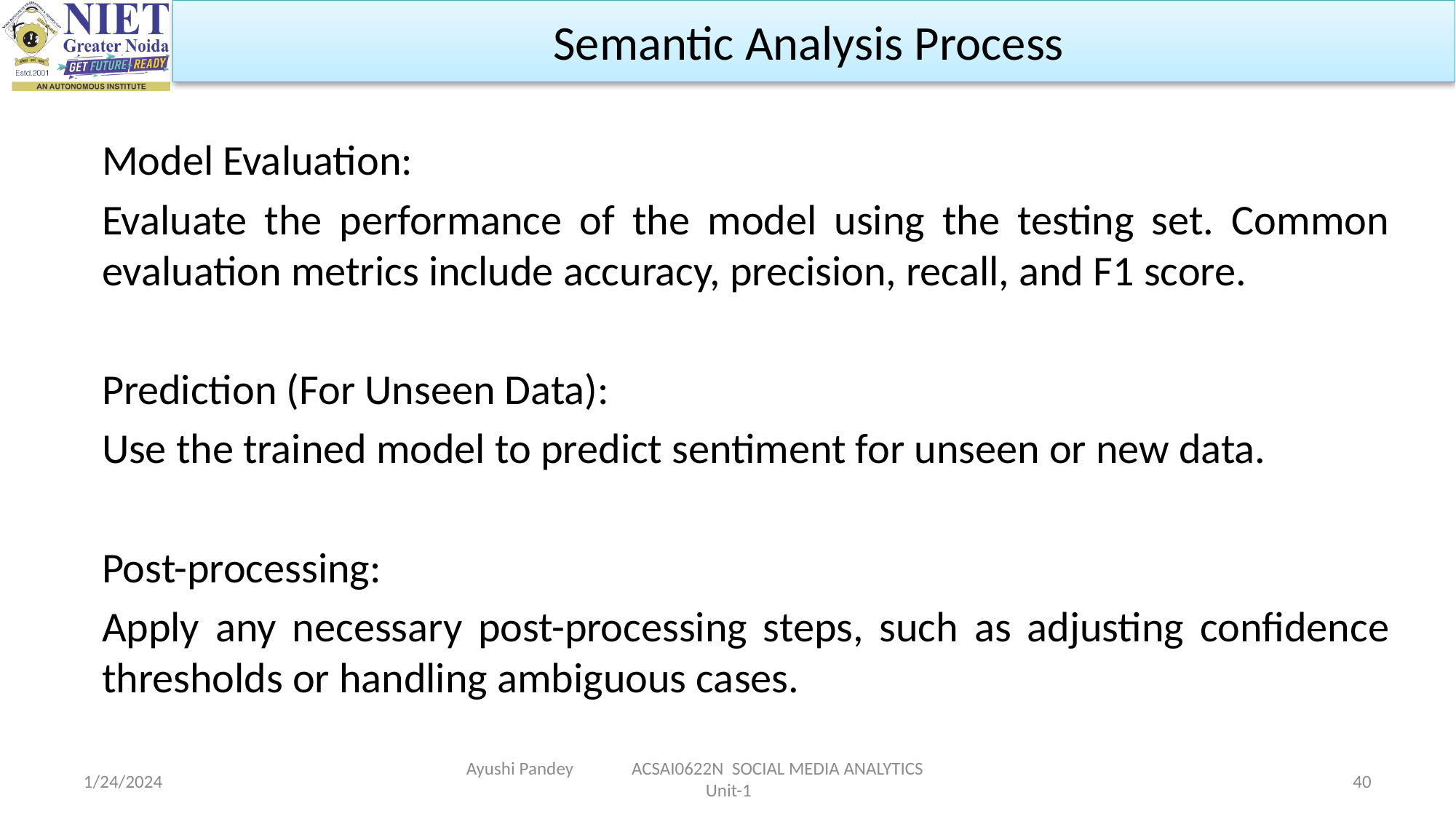

Semantic Analysis Process
Model Evaluation:
Evaluate the performance of the model using the testing set. Common evaluation metrics include accuracy, precision, recall, and F1 score.

Prediction (For Unseen Data):
Use the trained model to predict sentiment for unseen or new data.

Post-processing:
Apply any necessary post-processing steps, such as adjusting confidence thresholds or handling ambiguous cases.
Ayushi Pandey              ACSAI0622N  SOCIAL MEDIA ANALYTICS                 Unit-1
1/24/2024
40